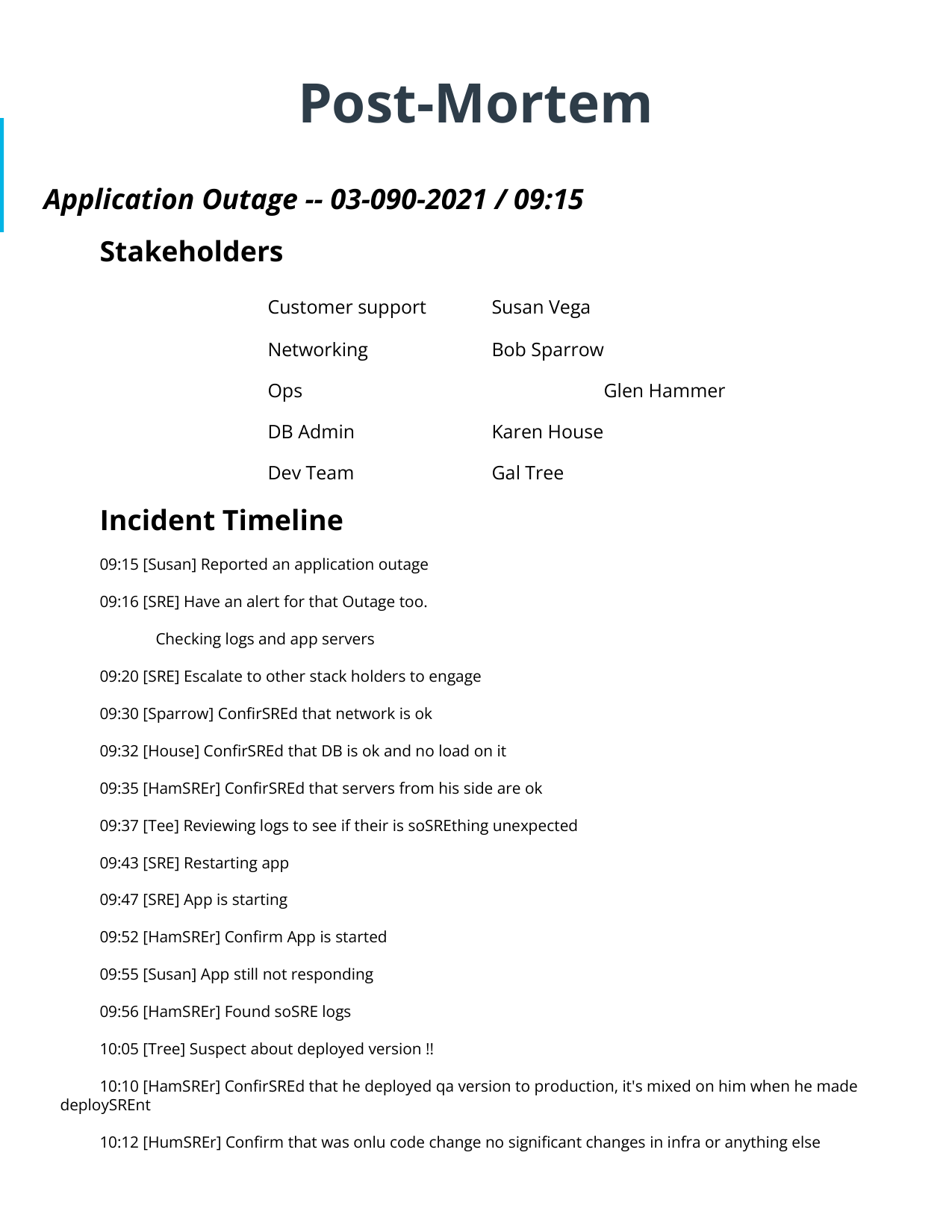

# Post-Mortem
Application Outage -- 03-090-2021 / 09:15
Stakeholders
		Customer support	Susan Vega
		Networking		Bob Sparrow
		Ops			Glen Hammer
		DB Admin		Karen House
		Dev Team		Gal Tree
Incident Timeline
09:15 [Susan] Reported an application outage
09:16 [SRE] Have an alert for that Outage too.
       	Checking logs and app servers
09:20 [SRE] Escalate to other stack holders to engage
09:30 [Sparrow] ConfirSREd that network is ok
09:32 [House] ConfirSREd that DB is ok and no load on it
09:35 [HamSREr] ConfirSREd that servers from his side are ok
09:37 [Tee] Reviewing logs to see if their is soSREthing unexpected
09:43 [SRE] Restarting app
09:47 [SRE] App is starting
09:52 [HamSREr] Confirm App is started
09:55 [Susan] App still not responding
09:56 [HamSREr] Found soSRE logs
10:05 [Tree] Suspect about deployed version !!
10:10 [HamSREr] ConfirSREd that he deployed qa version to production, it's mixed on him when he made                 deploySREnt
10:12 [HumSREr] Confirm that was onlu code change no significant changes in infra or anything else